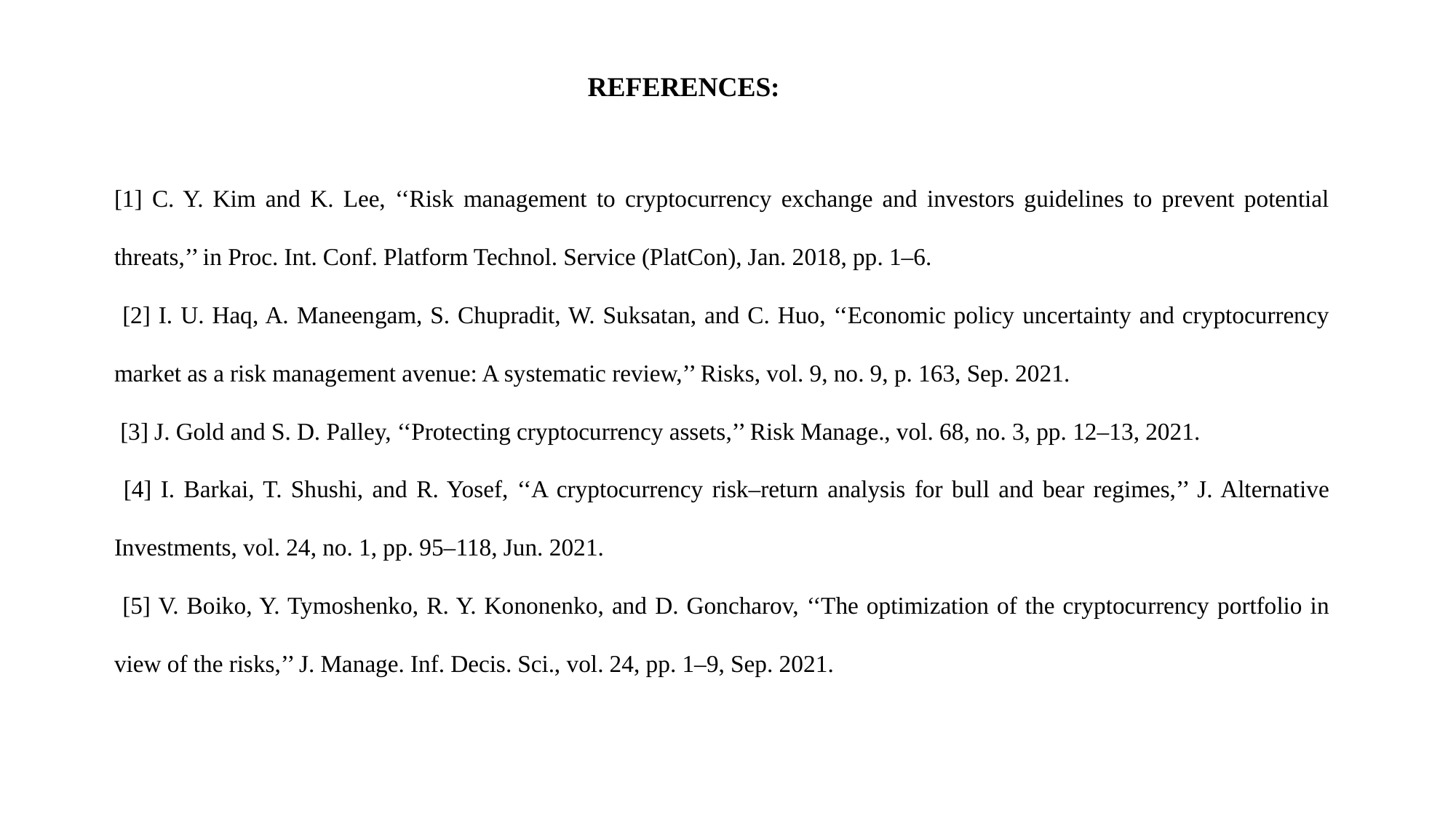

REFERENCES:

[1] C. Y. Kim and K. Lee, ‘‘Risk management to cryptocurrency exchange and investors guidelines to prevent potential threats,’’ in Proc. Int. Conf. Platform Technol. Service (PlatCon), Jan. 2018, pp. 1–6.
 [2] I. U. Haq, A. Maneengam, S. Chupradit, W. Suksatan, and C. Huo, ‘‘Economic policy uncertainty and cryptocurrency market as a risk management avenue: A systematic review,’’ Risks, vol. 9, no. 9, p. 163, Sep. 2021.
 [3] J. Gold and S. D. Palley, ‘‘Protecting cryptocurrency assets,’’ Risk Manage., vol. 68, no. 3, pp. 12–13, 2021.
 [4] I. Barkai, T. Shushi, and R. Yosef, ‘‘A cryptocurrency risk–return analysis for bull and bear regimes,’’ J. Alternative Investments, vol. 24, no. 1, pp. 95–118, Jun. 2021.
 [5] V. Boiko, Y. Tymoshenko, R. Y. Kononenko, and D. Goncharov, ‘‘The optimization of the cryptocurrency portfolio in view of the risks,’’ J. Manage. Inf. Decis. Sci., vol. 24, pp. 1–9, Sep. 2021.